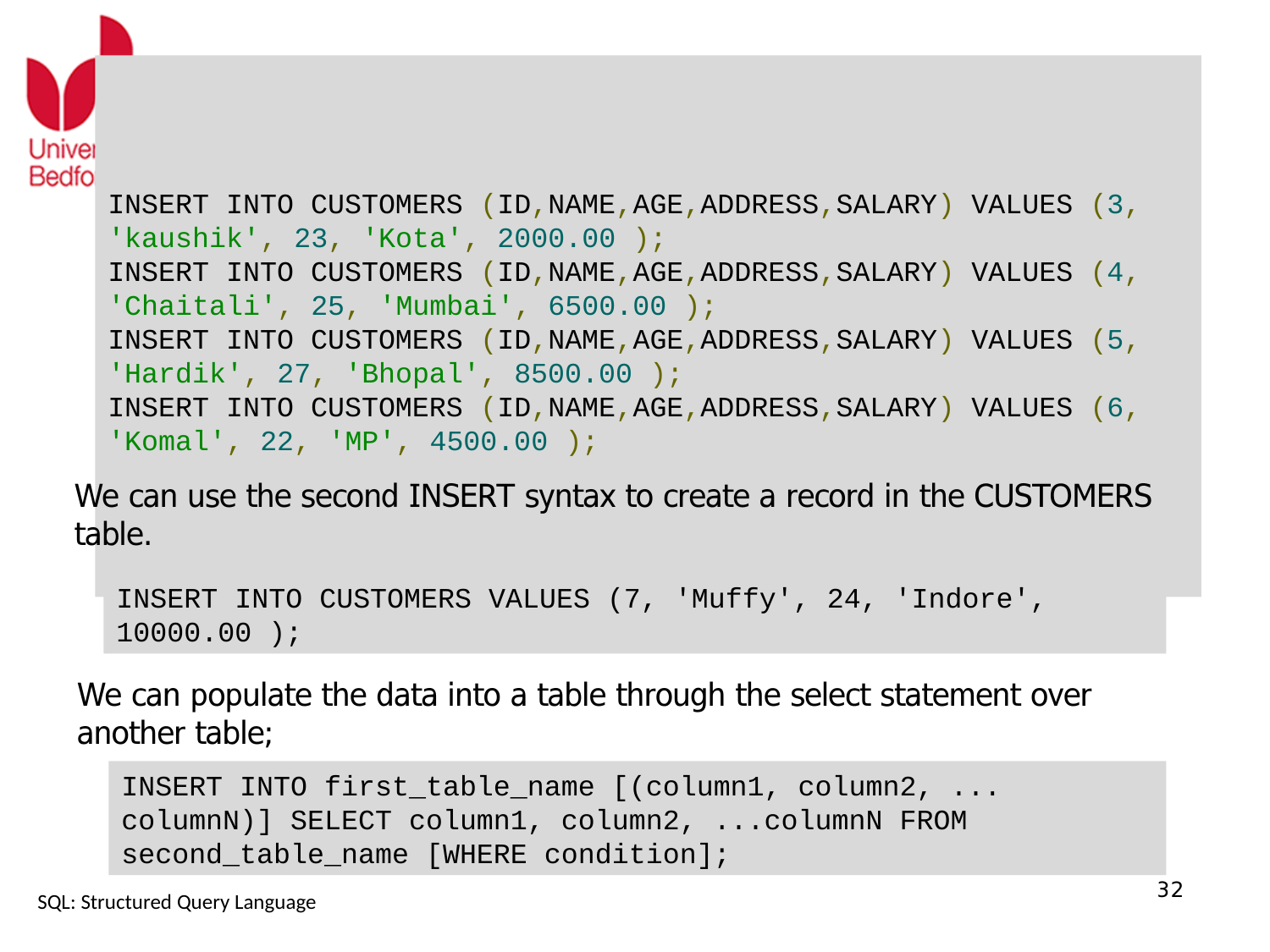

INSERT INTO CUSTOMERS (ID,NAME,AGE,ADDRESS,SALARY) VALUES (3, 'kaushik', 23, 'Kota', 2000.00 );
INSERT INTO CUSTOMERS (ID,NAME,AGE,ADDRESS,SALARY) VALUES (4, 'Chaitali', 25, 'Mumbai', 6500.00 );
INSERT INTO CUSTOMERS (ID,NAME,AGE,ADDRESS,SALARY) VALUES (5, 'Hardik', 27, 'Bhopal', 8500.00 );
INSERT INTO CUSTOMERS (ID,NAME,AGE,ADDRESS,SALARY) VALUES (6, 'Komal', 22, 'MP', 4500.00 );
We can use the second INSERT syntax to create a record in the CUSTOMERS table.
INSERT INTO CUSTOMERS VALUES (7, 'Muffy', 24, 'Indore', 10000.00 );
We can populate the data into a table through the select statement over another table;
INSERT INTO first_table_name [(column1, column2, ... columnN)] SELECT column1, column2, ...columnN FROM second_table_name [WHERE condition];
SQL: Structured Query Language